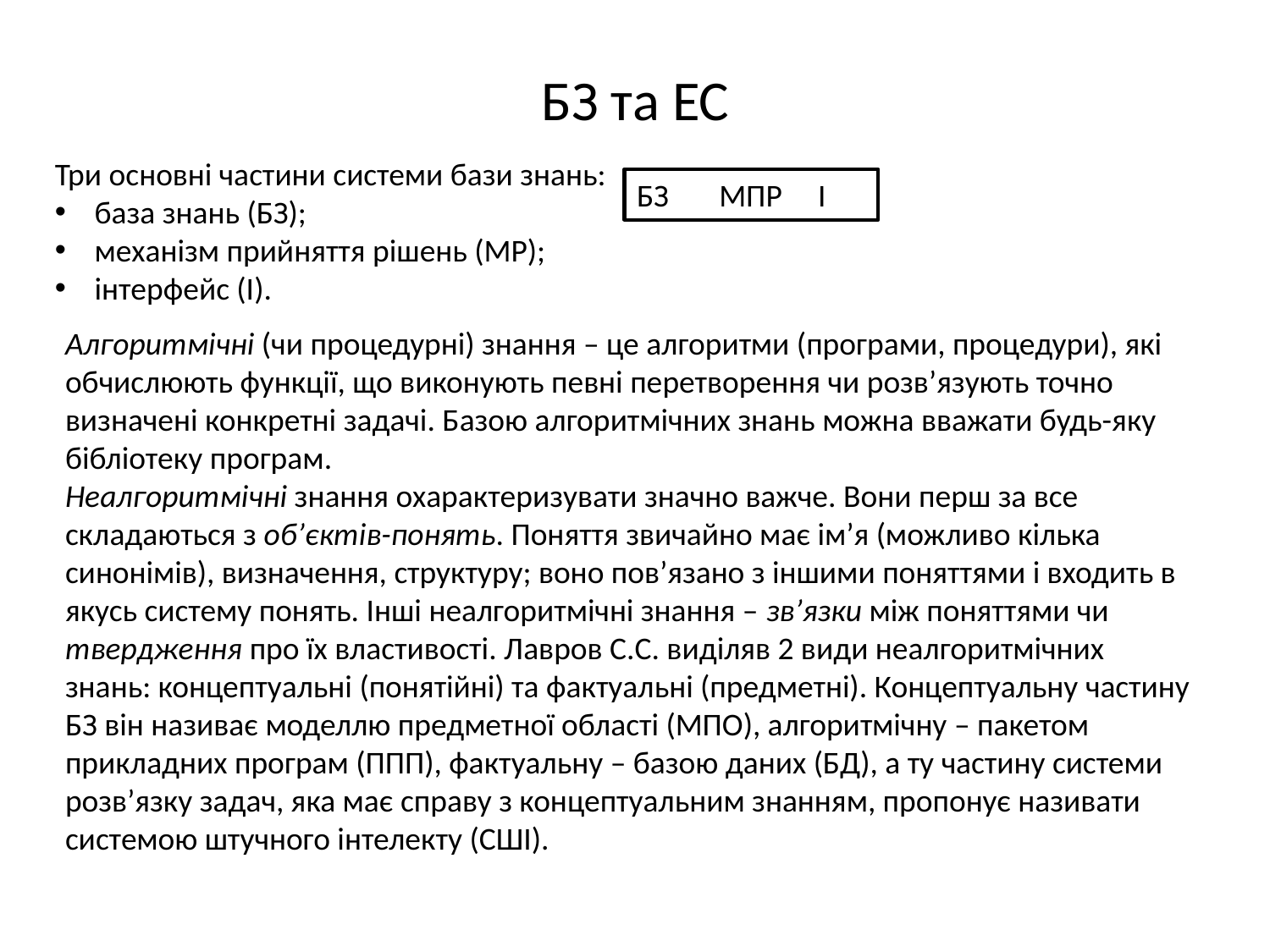

# БЗ та ЕС
Три основні частини системи бази знань:
база знань (БЗ);
механізм прийняття рішень (МР);
інтерфейс (І).

БЗ       МПР     І
Алгоритмічні (чи процедурні) знання – це алгоритми (програми, процедури), які обчислюють функції, що виконують певні перетворення чи розв’язують точно визначені конкретні задачі. Базою алгоритмічних знань можна вважати будь-яку бібліотеку програм.
Неалгоритмічні знання охарактеризувати значно важче. Вони перш за все складаються з об’єктів-понять. Поняття звичайно має ім’я (можливо кілька синонімів), визначення, структуру; воно пов’язано з іншими поняттями і входить в якусь систему понять. Інші неалгоритмічні знання – зв’язки між поняттями чи твердження про їх властивості. Лавров С.С. виділяв 2 види неалгоритмічних знань: концептуальні (понятійні) та фактуальні (предметні). Концептуальну частину БЗ він називає моделлю предметної області (МПО), алгоритмічну – пакетом прикладних програм (ППП), фактуальну – базою даних (БД), а ту частину системи розв’язку задач, яка має справу з концептуальним знанням, пропонує називати системою штучного інтелекту (СШІ).